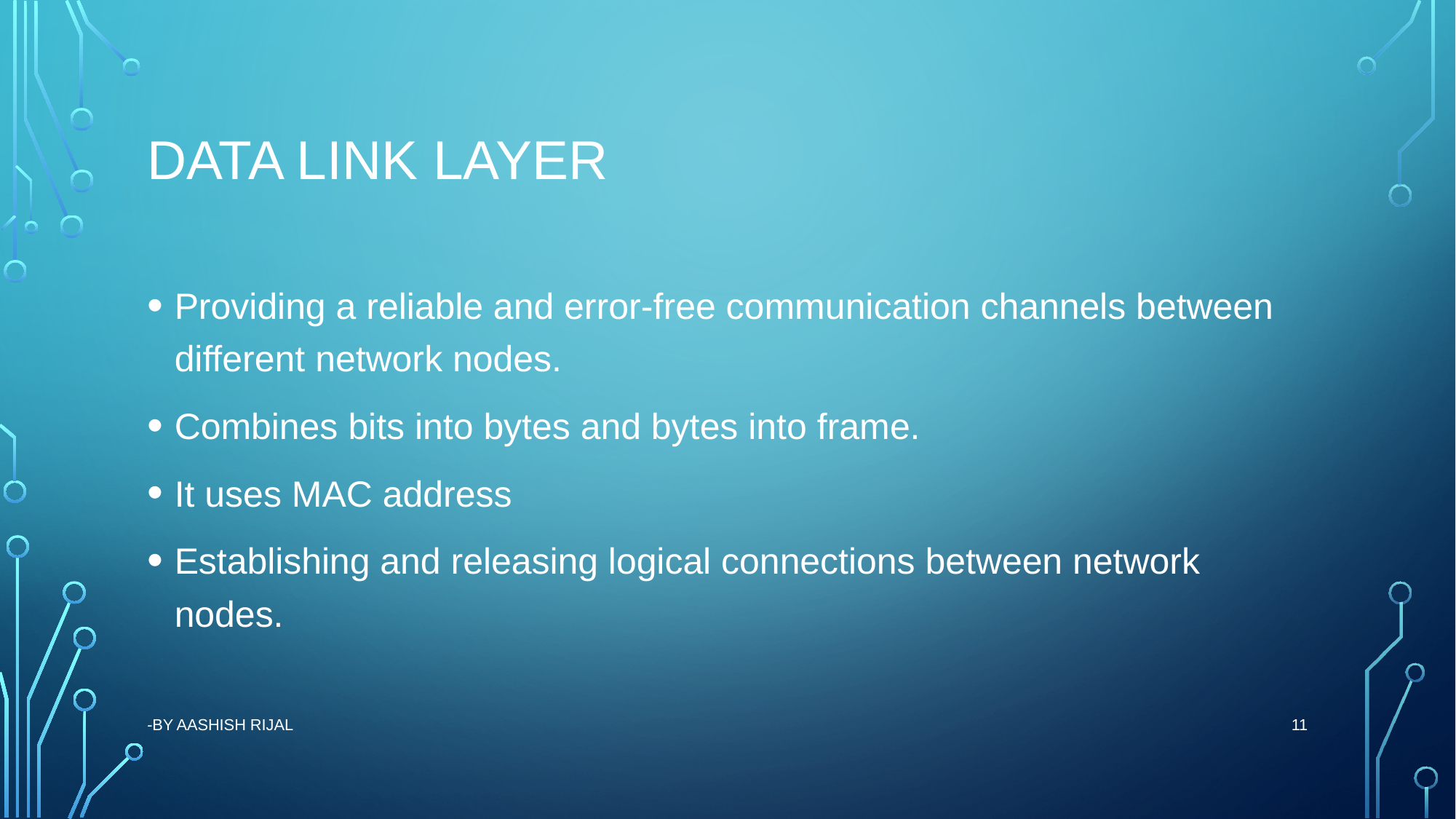

# Data link layer
Providing a reliable and error-free communication channels between different network nodes.
Combines bits into bytes and bytes into frame.
It uses MAC address
Establishing and releasing logical connections between network nodes.

11
-By Aashish Rijal